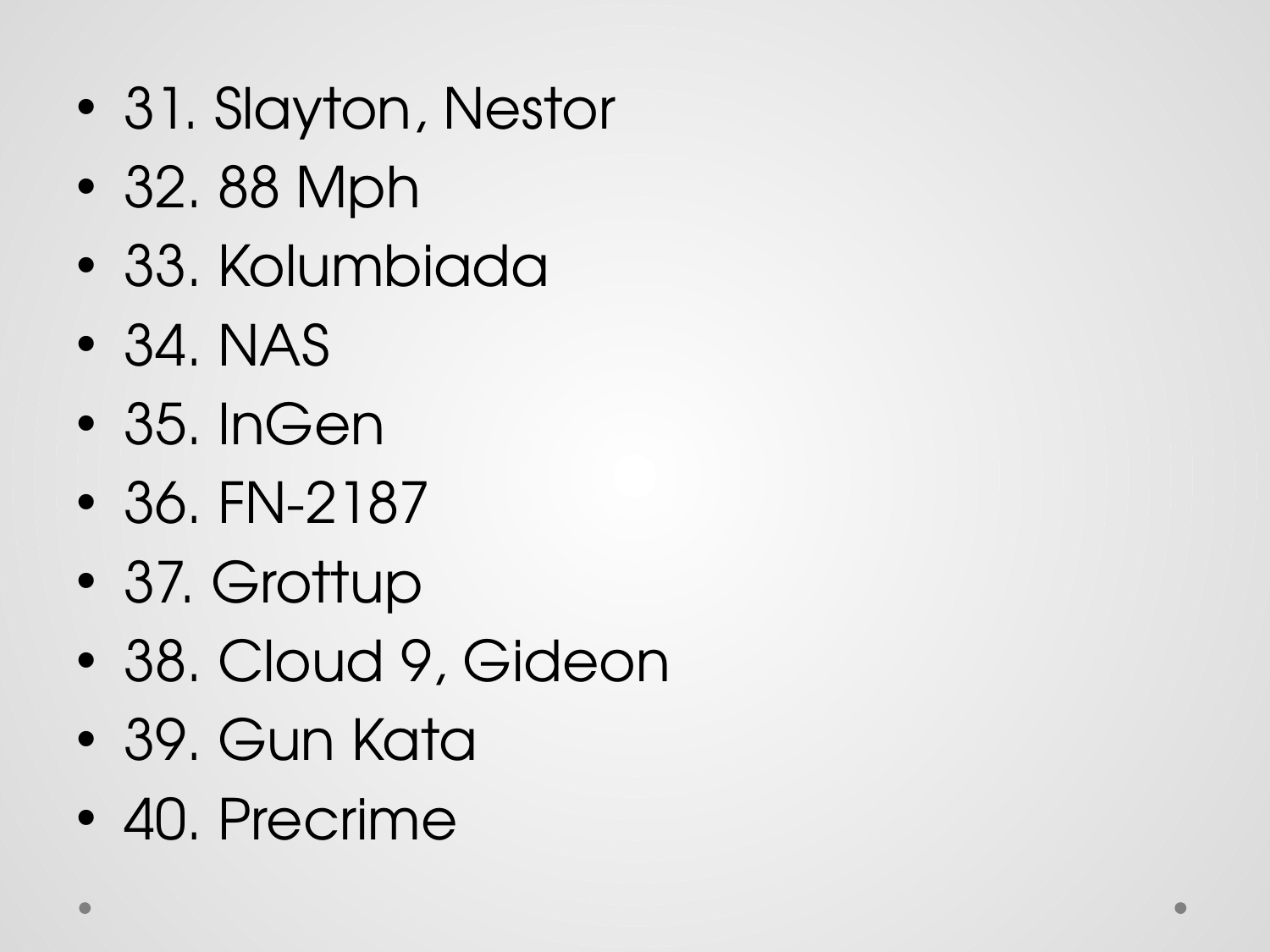

31. Slayton, Nestor
32. 88 Mph
33. Kolumbiada
34. NAS
35. InGen
36. FN-2187
37. Grottup
38. Cloud 9, Gideon
39. Gun Kata
40. Precrime